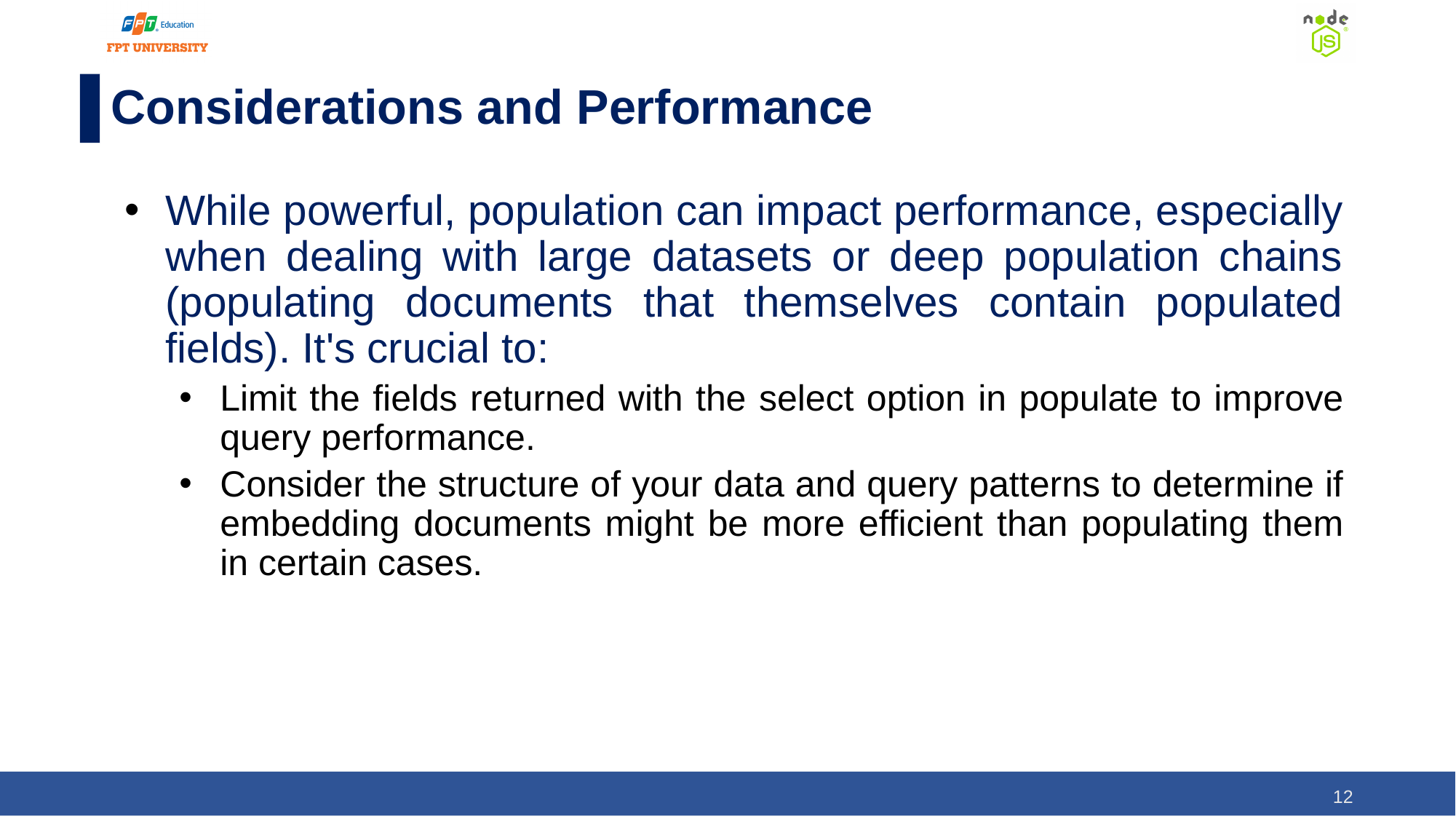

# Considerations and Performance
While powerful, population can impact performance, especially when dealing with large datasets or deep population chains (populating documents that themselves contain populated fields). It's crucial to:
Limit the fields returned with the select option in populate to improve query performance.
Consider the structure of your data and query patterns to determine if embedding documents might be more efficient than populating them in certain cases.
12